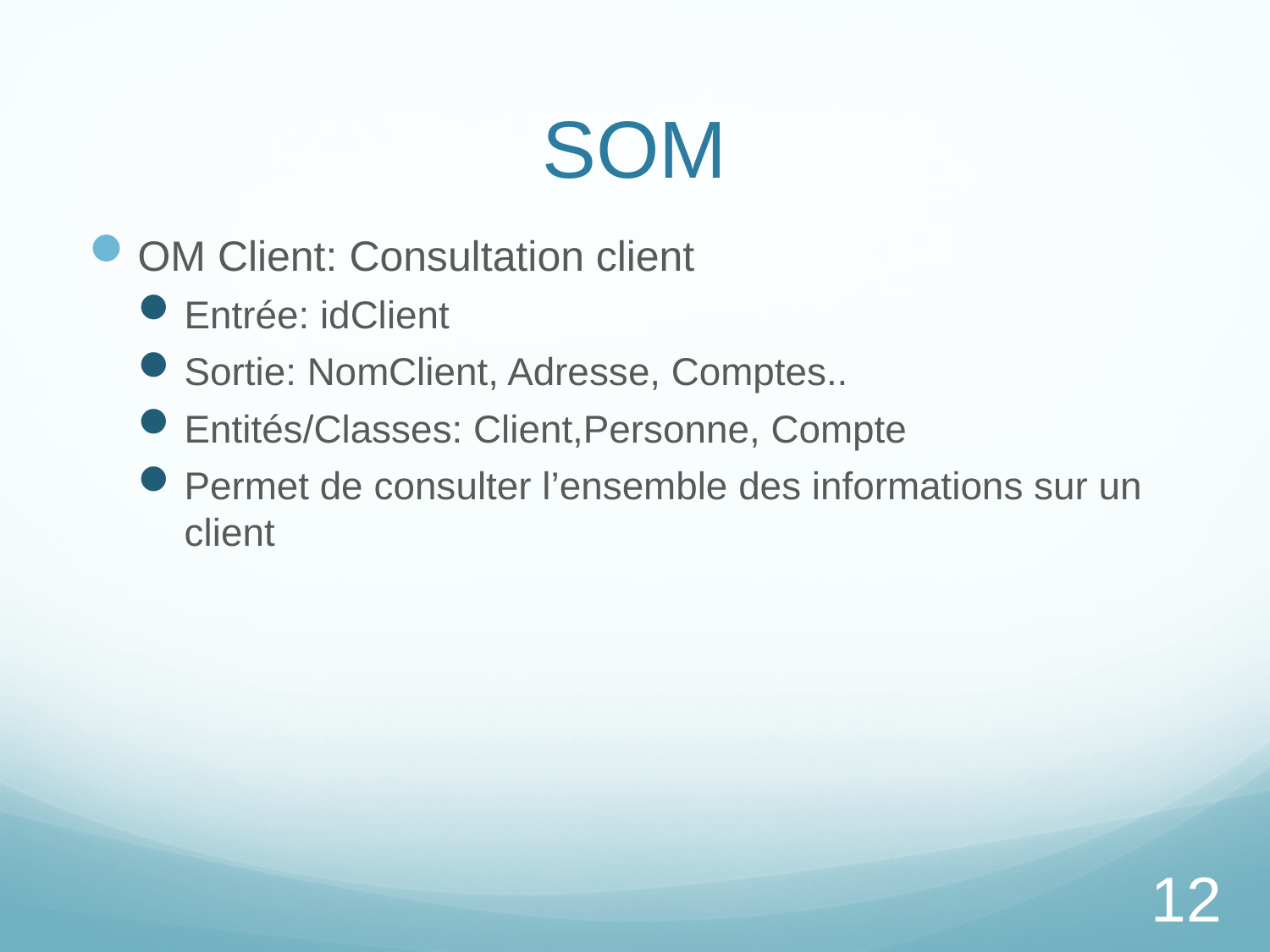

# SOM
OM Client: Consultation client
Entrée: idClient
Sortie: NomClient, Adresse, Comptes..
Entités/Classes: Client,Personne, Compte
Permet de consulter l’ensemble des informations sur un client
12